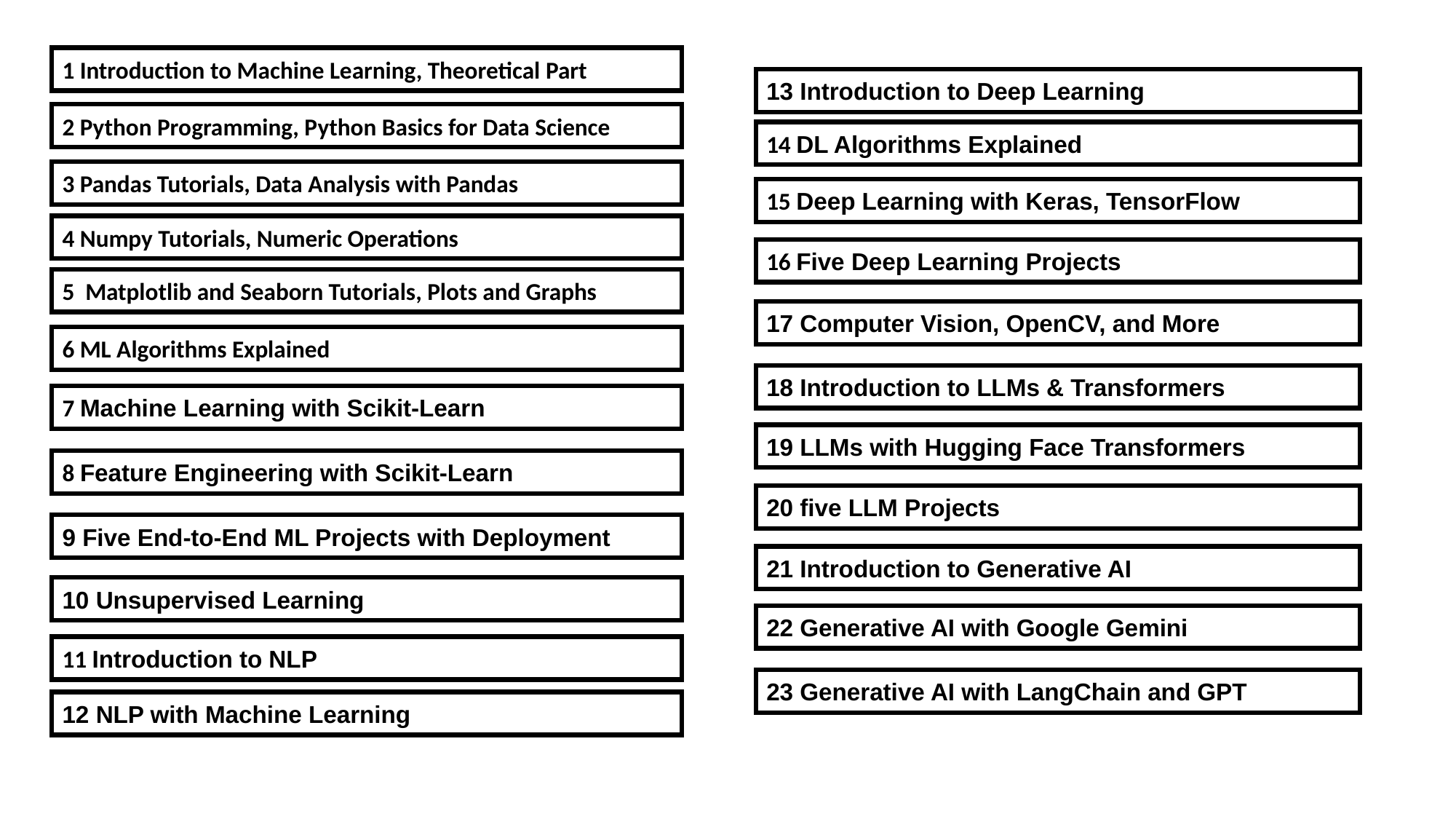

1 Introduction to Machine Learning, Theoretical Part
13 Introduction to Deep Learning
2 Python Programming, Python Basics for Data Science
14 DL Algorithms Explained
3 Pandas Tutorials, Data Analysis with Pandas
15 Deep Learning with Keras, TensorFlow
4 Numpy Tutorials, Numeric Operations
16 Five Deep Learning Projects
5  Matplotlib and Seaborn Tutorials, Plots and Graphs
17 Computer Vision, OpenCV, and More
6 ML Algorithms Explained
18 Introduction to LLMs & Transformers
7 Machine Learning with Scikit-Learn
19 LLMs with Hugging Face Transformers
8 Feature Engineering with Scikit-Learn
20 five LLM Projects
9 Five End-to-End ML Projects with Deployment
21 Introduction to Generative AI
10 Unsupervised Learning
22 Generative AI with Google Gemini
11 Introduction to NLP
23 Generative AI with LangChain and GPT
12 NLP with Machine Learning